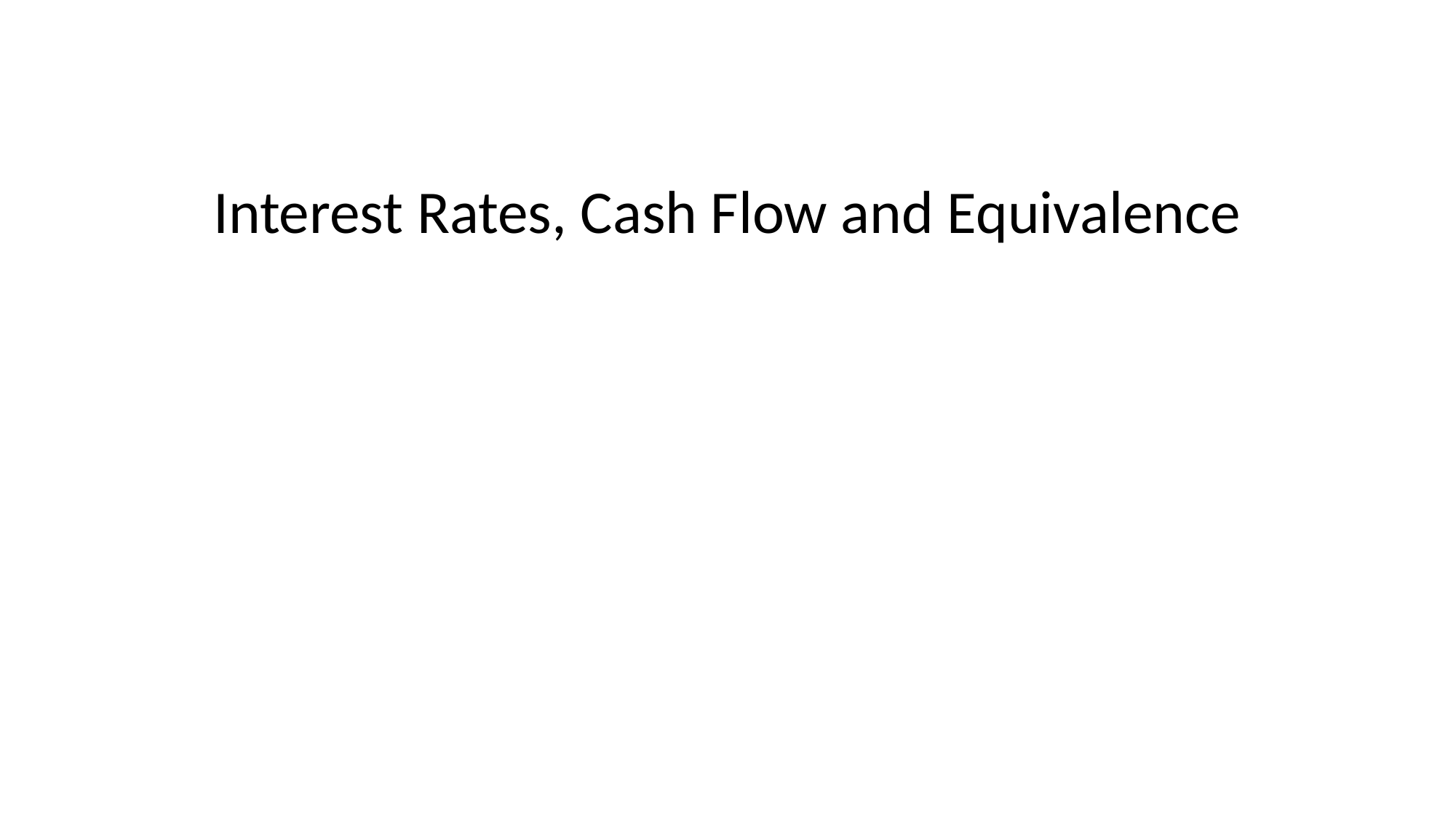

# Interest Rates, Cash Flow and Equivalence